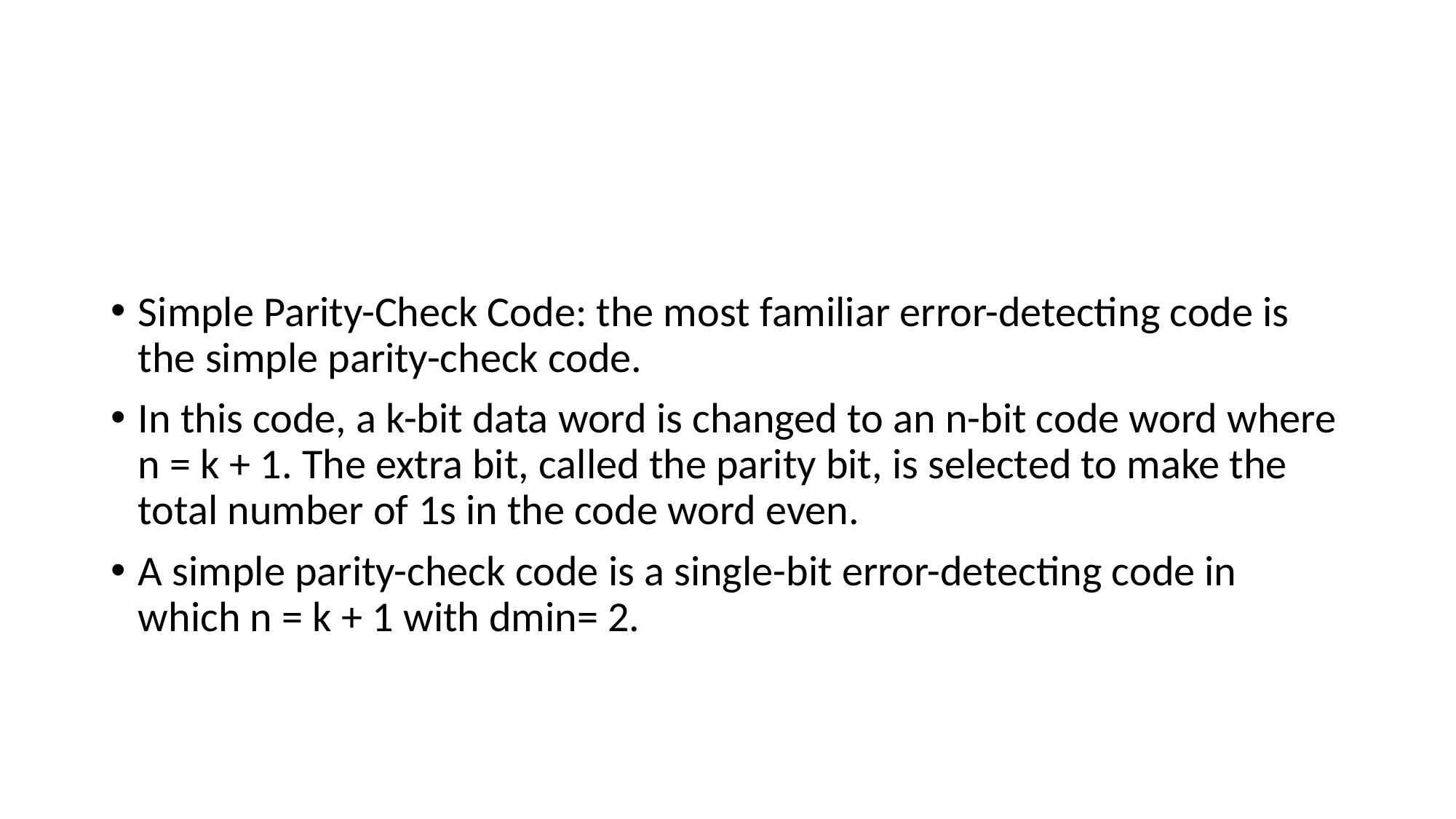

#

Simple Parity-Check Code: the most familiar error-detecting code is the simple parity-check code.
In this code, a k-bit data word is changed to an n-bit code word where n = k + 1. The extra bit, called the parity bit, is selected to make the total number of 1s in the code word even.
A simple parity-check code is a single-bit error-detecting code in which n = k + 1 with dmin= 2.